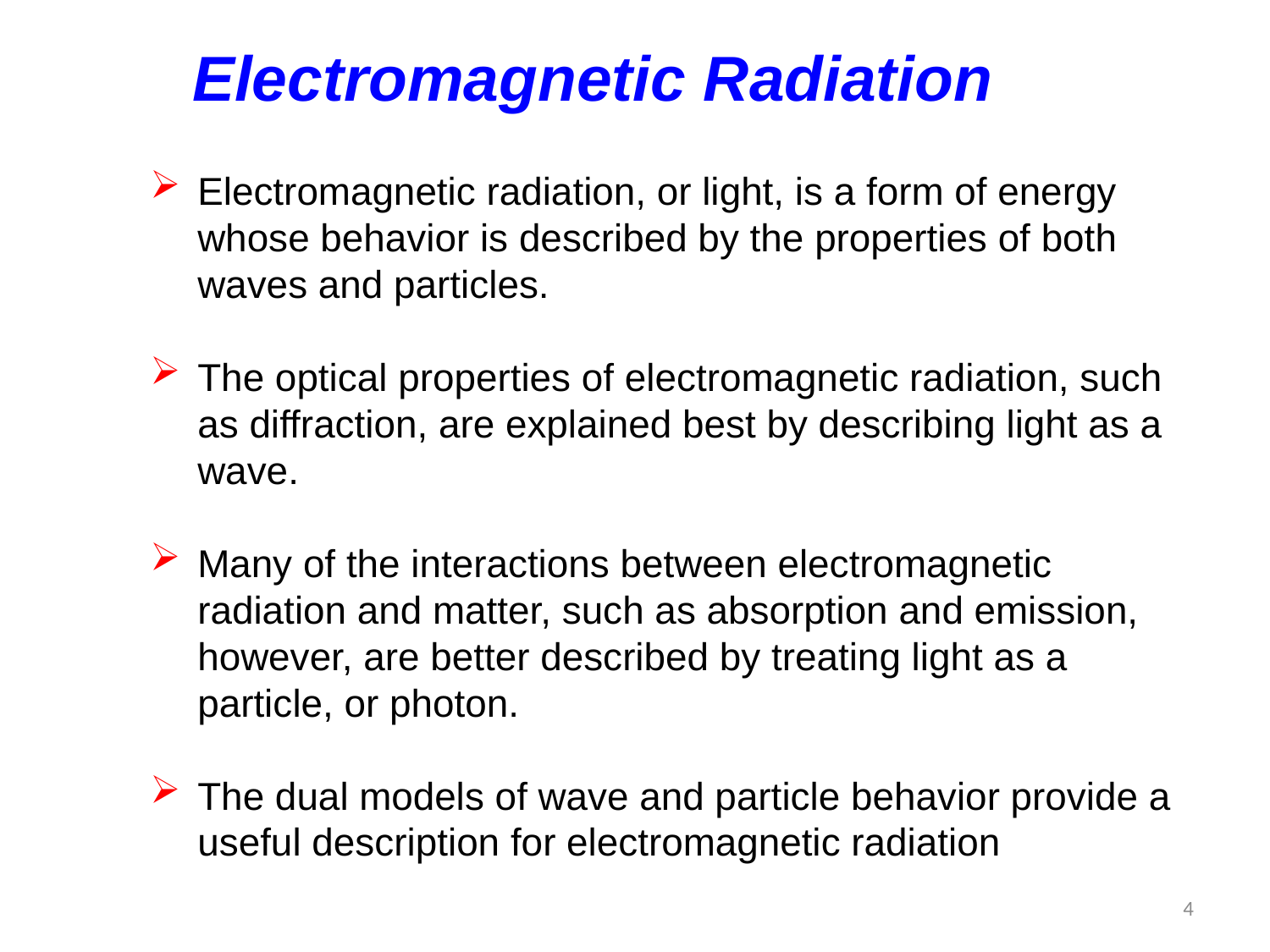

Electromagnetic Radiation
Electromagnetic radiation, or light, is a form of energy whose behavior is described by the properties of both waves and particles.

The optical properties of electromagnetic radiation, such as diffraction, are explained best by describing light as a wave.

Many of the interactions between electromagnetic radiation and matter, such as absorption and emission, however, are better described by treating light as a particle, or photon.

The dual models of wave and particle behavior provide a useful description for electromagnetic radiation
4